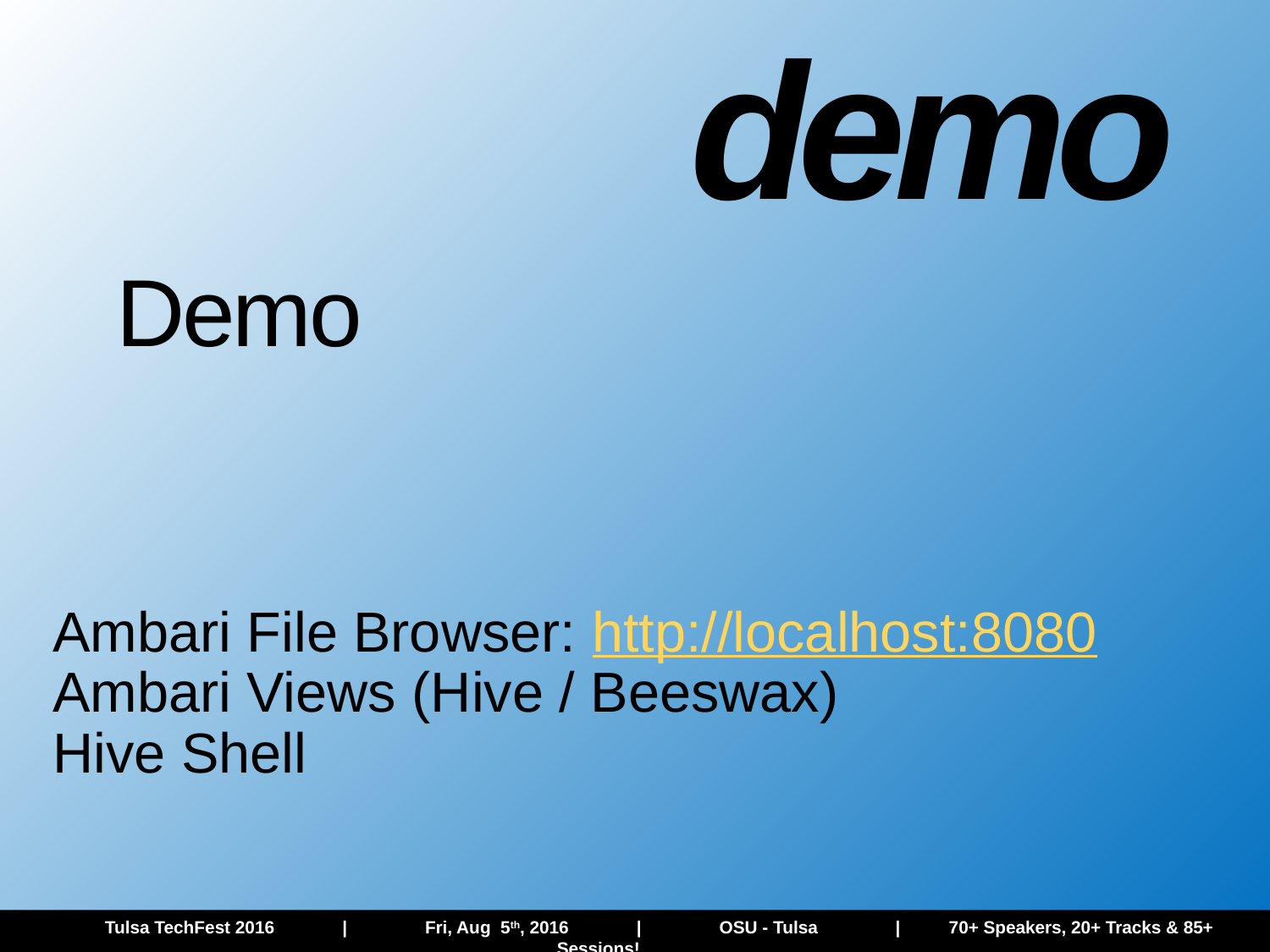

demo
# Demo
Ambari File Browser: http://localhost:8080
Ambari Views (Hive / Beeswax)
Hive Shell